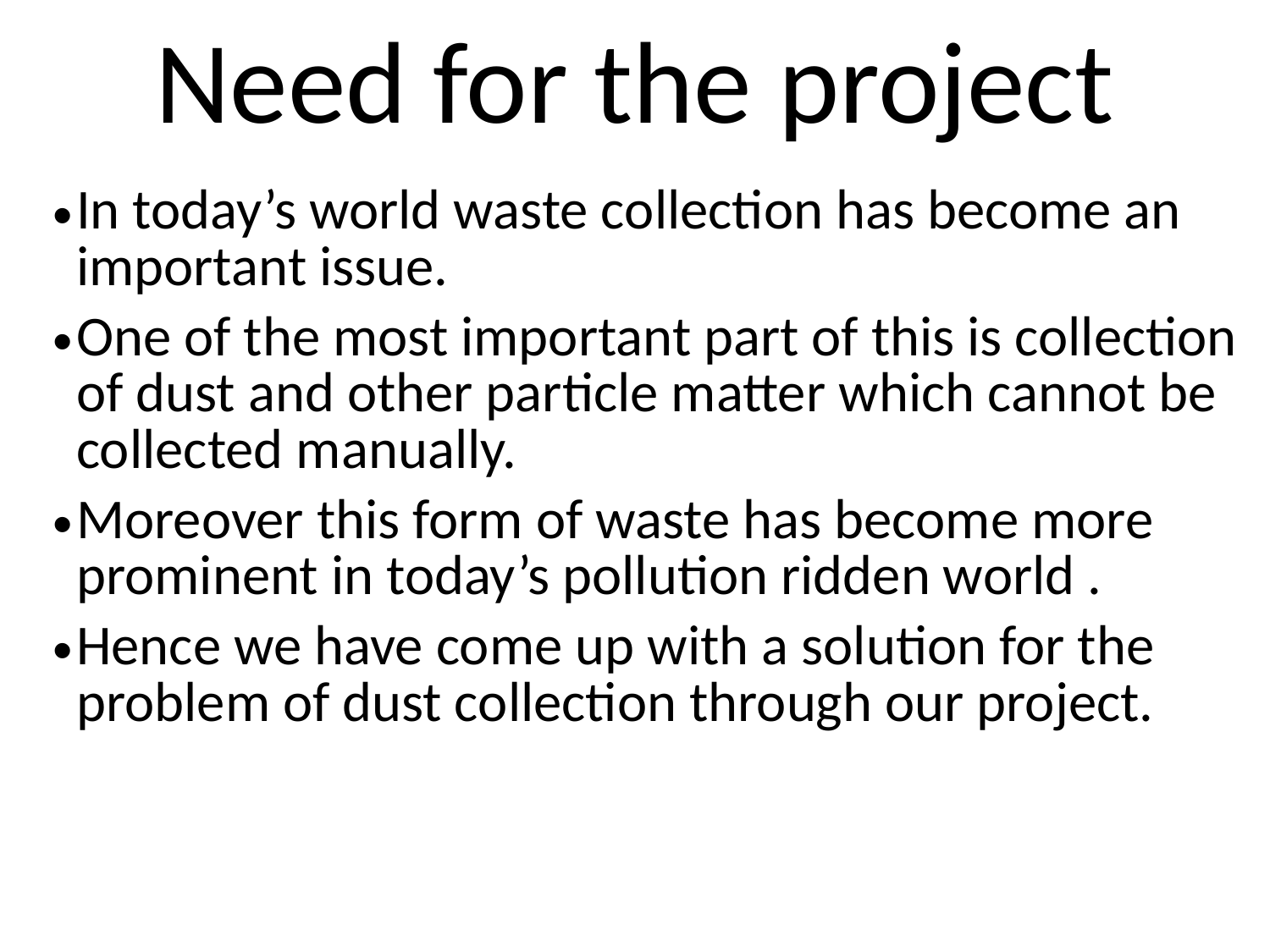

# Need for the project
In today’s world waste collection has become an important issue.
One of the most important part of this is collection of dust and other particle matter which cannot be collected manually.
Moreover this form of waste has become more prominent in today’s pollution ridden world .
Hence we have come up with a solution for the problem of dust collection through our project.